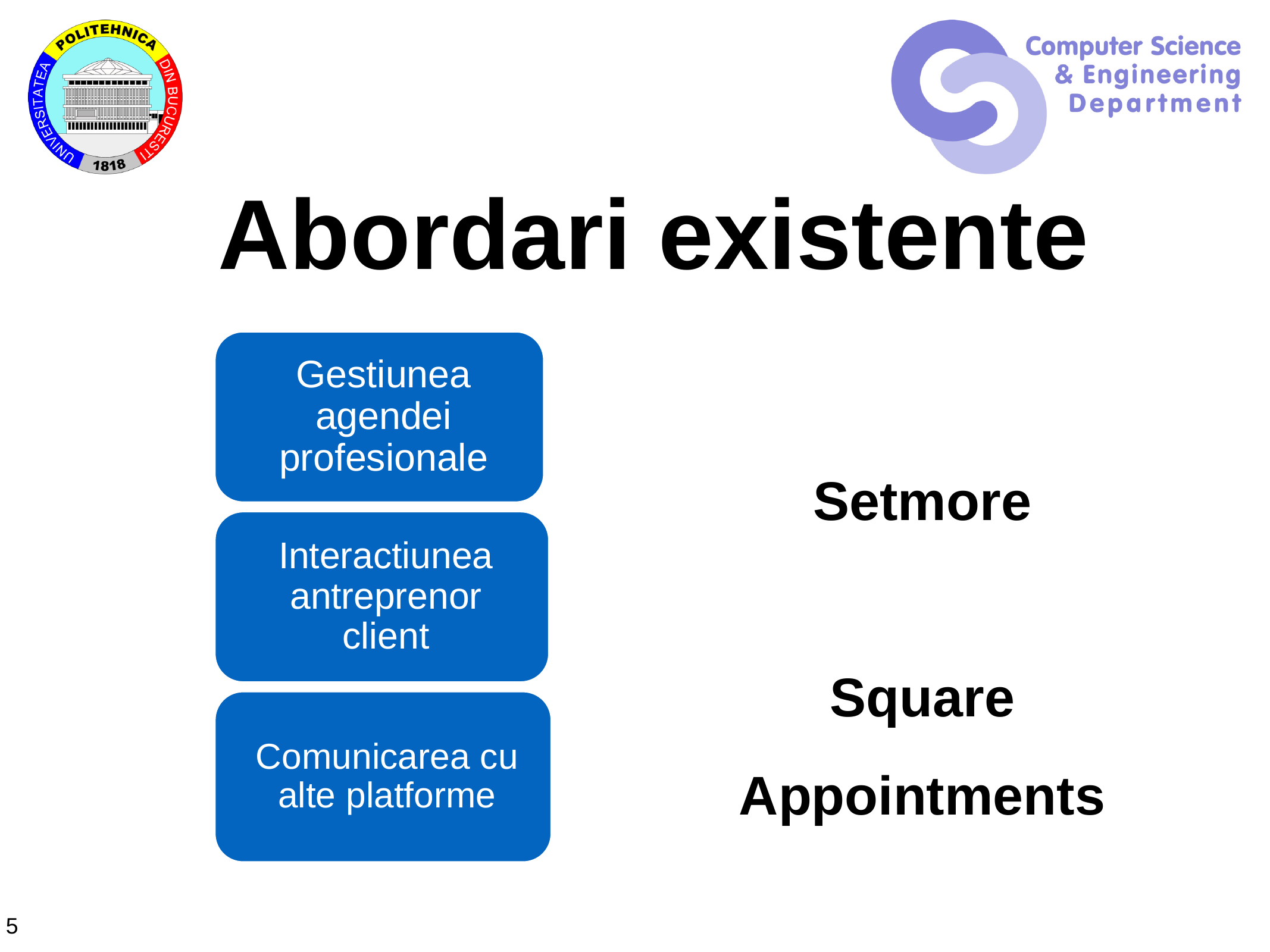

# Abordari existente
Gestiunea agendei profesionale
Interactiunea antreprenor client
Comunicarea cu alte platforme
Setmore

Square Appointments
5